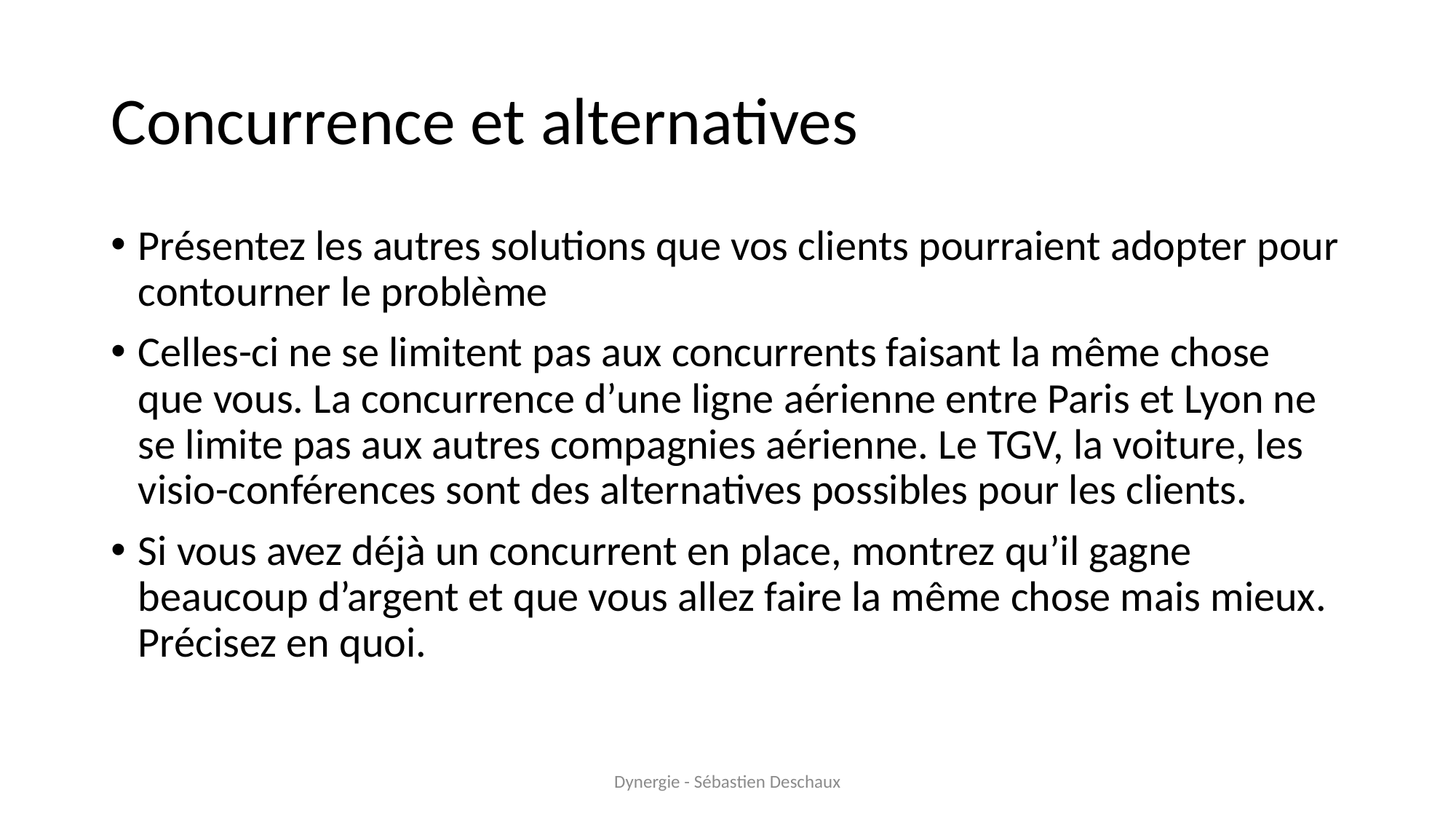

# Concurrence et alternatives
Présentez les autres solutions que vos clients pourraient adopter pour contourner le problème
Celles-ci ne se limitent pas aux concurrents faisant la même chose que vous. La concurrence d’une ligne aérienne entre Paris et Lyon ne se limite pas aux autres compagnies aérienne. Le TGV, la voiture, les visio-conférences sont des alternatives possibles pour les clients.
Si vous avez déjà un concurrent en place, montrez qu’il gagne beaucoup d’argent et que vous allez faire la même chose mais mieux. Précisez en quoi.
Dynergie - Sébastien Deschaux